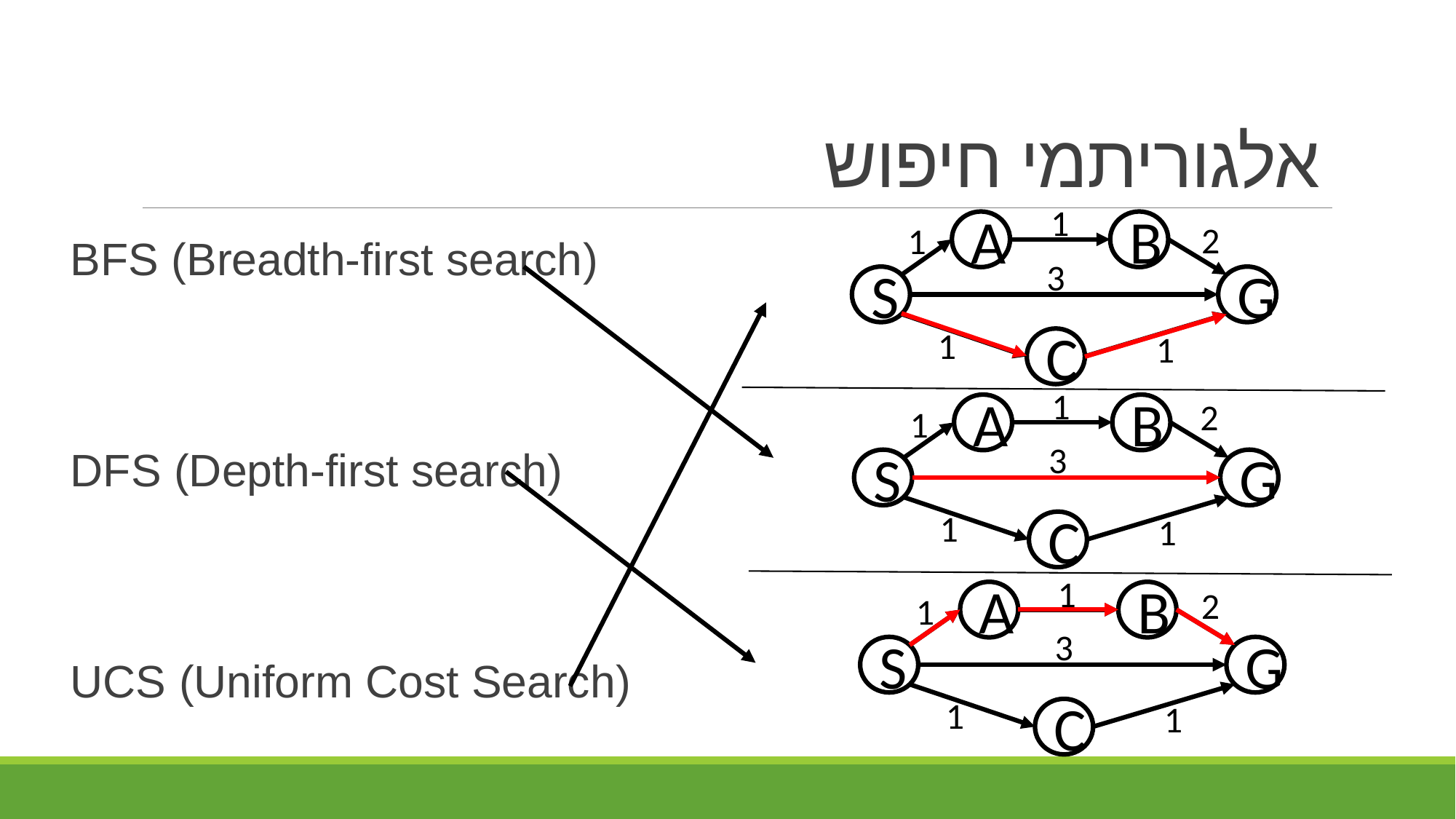

# אלגוריתמי חיפוש
1
A
B
2
1
BFS (Breadth-first search)

DFS (Depth-first search)

UCS (Uniform Cost Search)

3
S
G
1
1
C
1
2
A
B
1
3
S
G
1
1
C
1
2
A
B
1
3
S
G
1
1
C